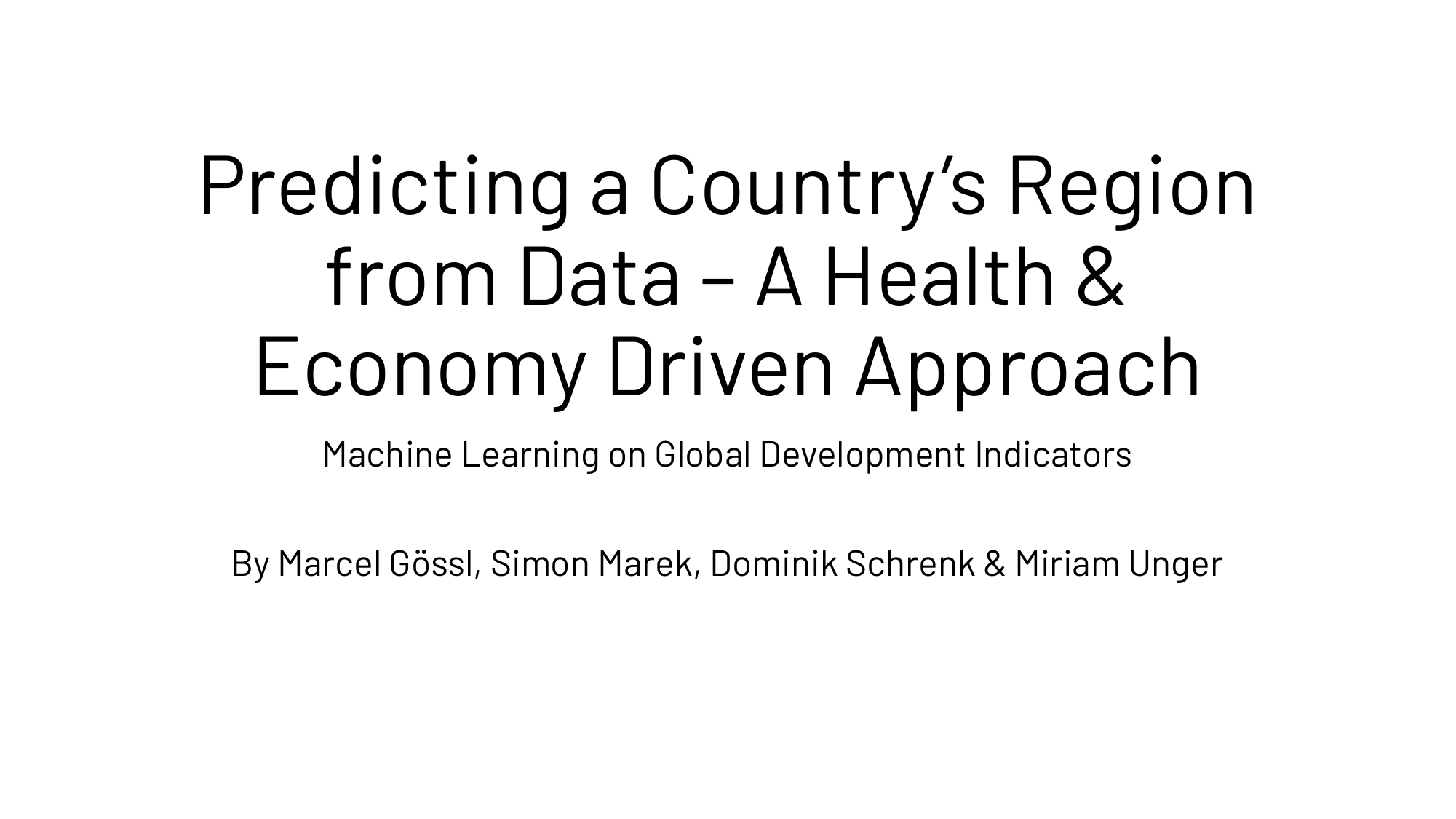

# Predicting a Country’s Region from Data – A Health & Economy Driven Approach
Machine Learning on Global Development Indicators

By Marcel Gössl, Simon Marek, Dominik Schrenk & Miriam Unger